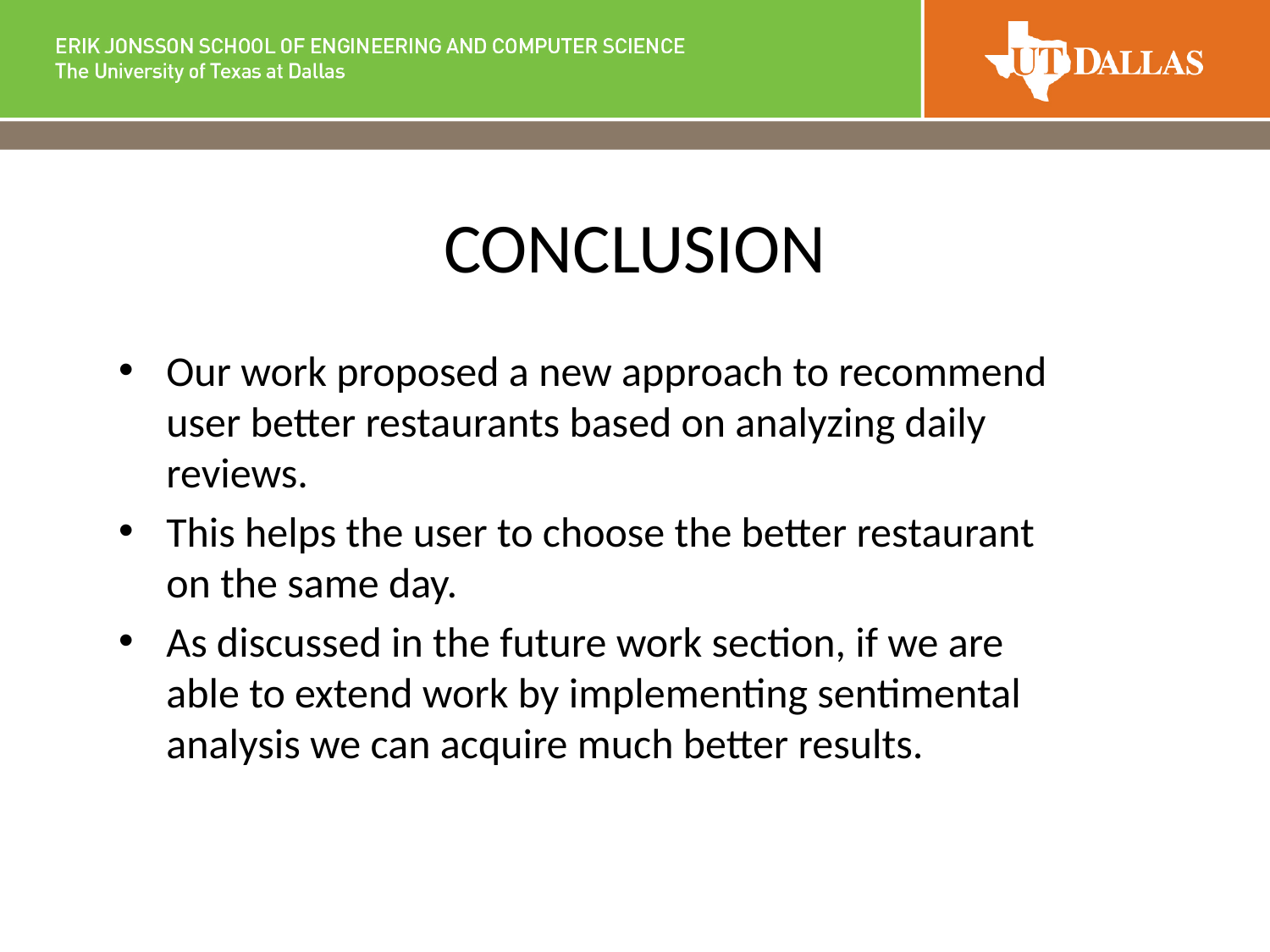

# CONCLUSION
Our work proposed a new approach to recommend user better restaurants based on analyzing daily reviews.
This helps the user to choose the better restaurant on the same day.
As discussed in the future work section, if we are able to extend work by implementing sentimental analysis we can acquire much better results.